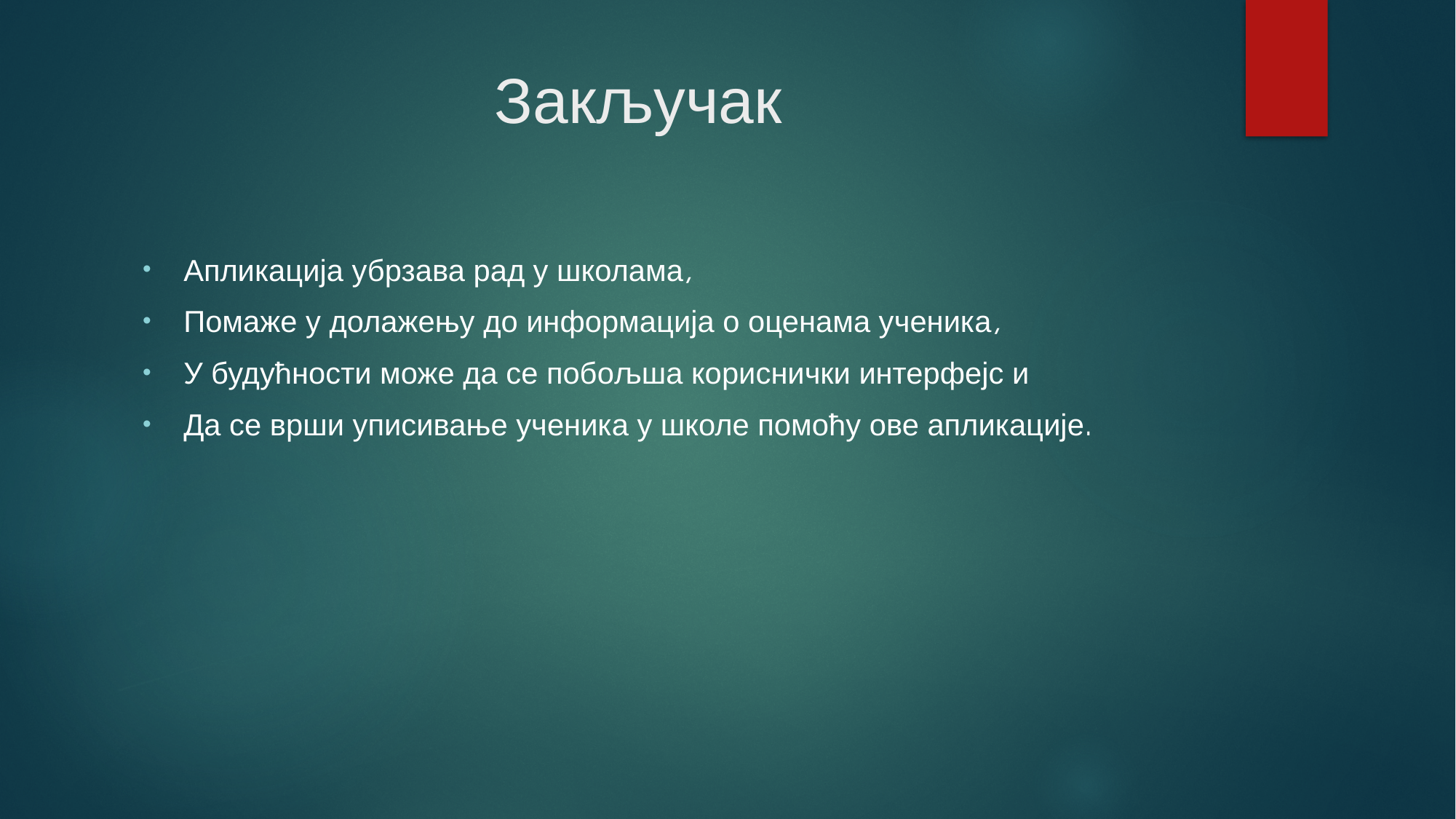

# Закључак
Апликација убрзава рад у школама,
Помаже у долажењу до информација о оценама ученика,
У будућности може да се побољша кориснички интерфејс и
Да се врши уписивање ученика у школе помоћу ове апликације.